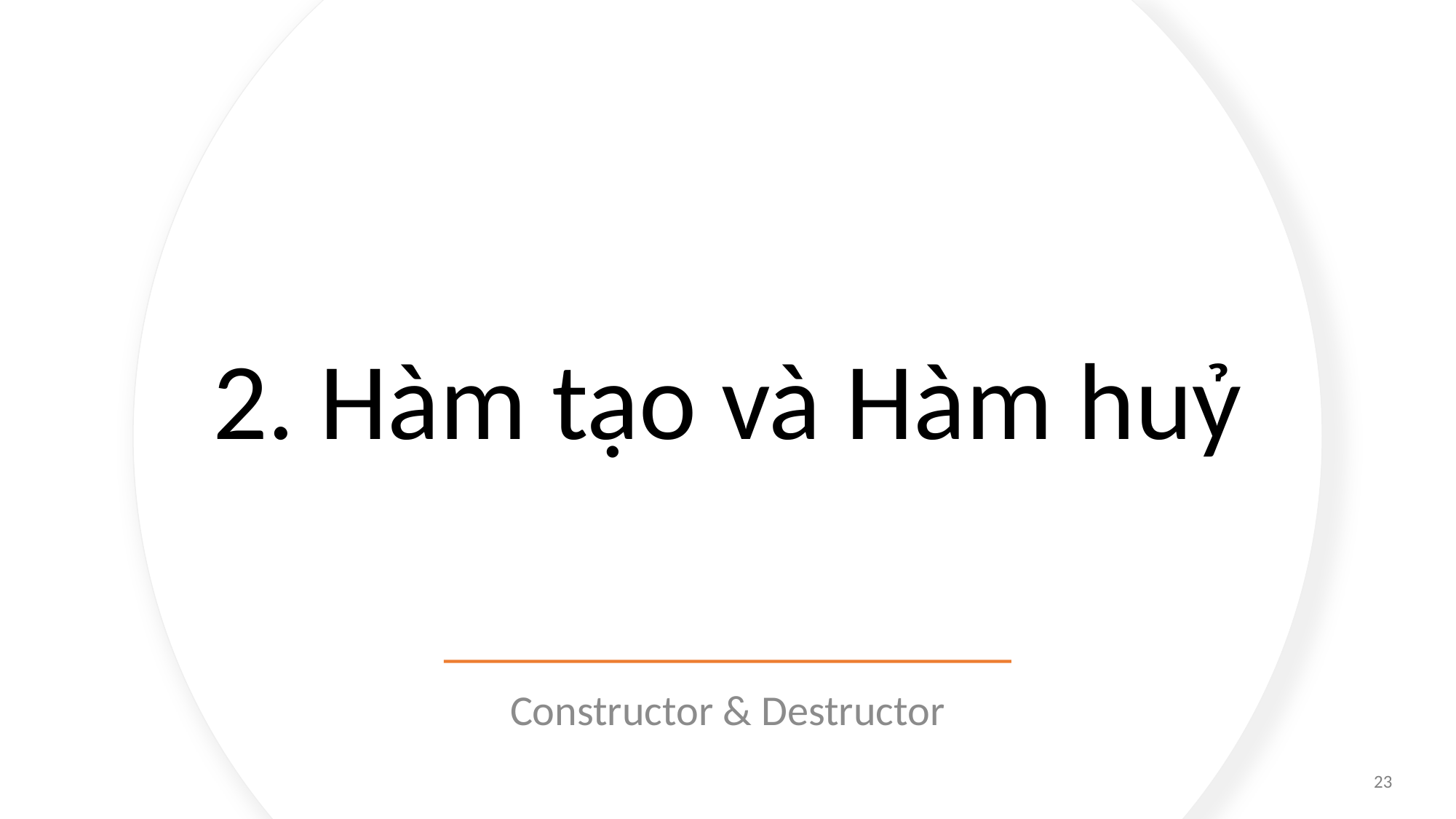

# 2. Hàm tạo và Hàm huỷ

Constructor & Destructor
23